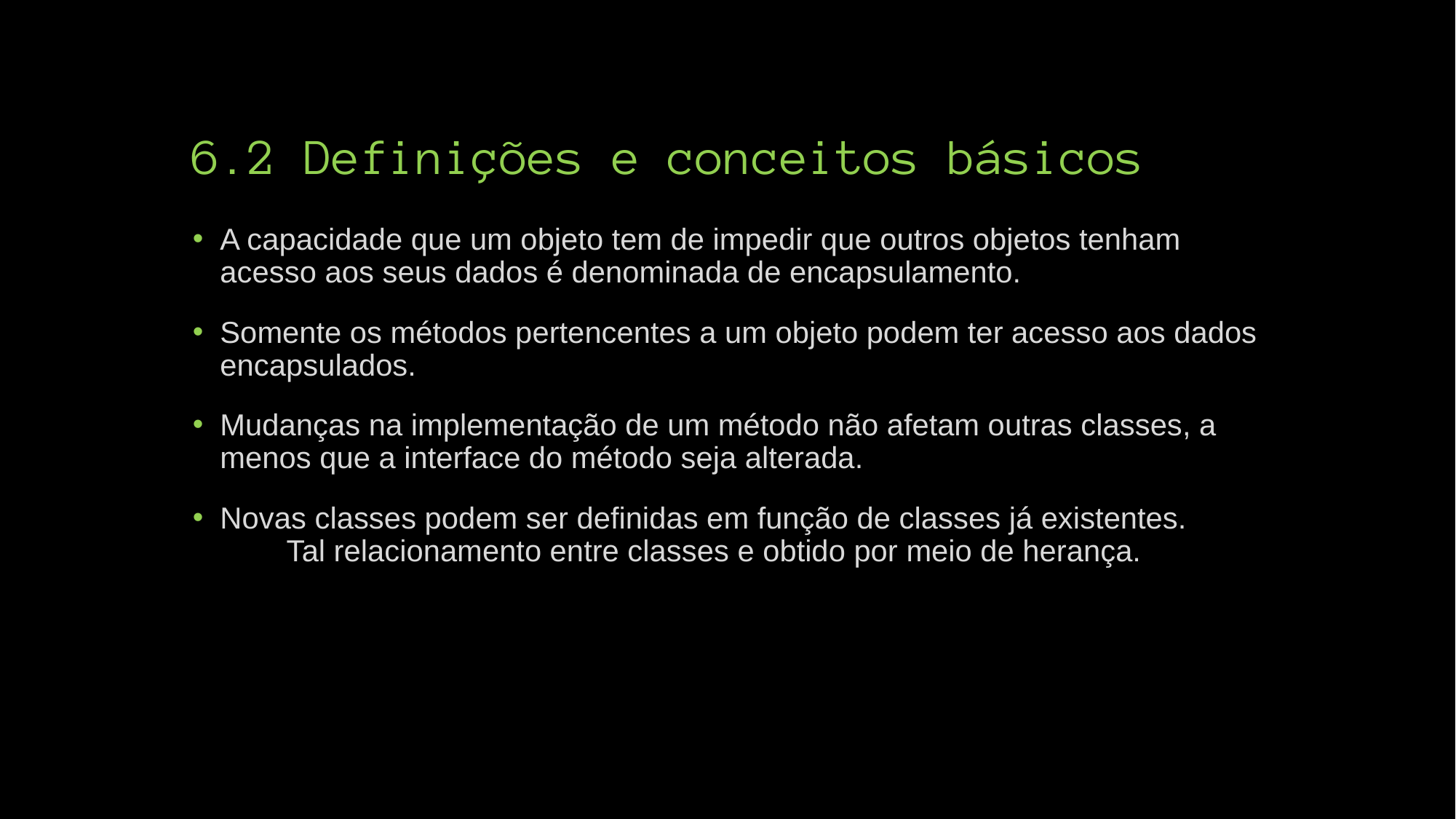

# 6.2 Definições e conceitos básicos
A capacidade que um objeto tem de impedir que outros objetos tenham acesso aos seus dados é denominada de encapsulamento.
Somente os métodos pertencentes a um objeto podem ter acesso aos dados encapsulados.
Mudanças na implementação de um método não afetam outras classes, a menos que a interface do método seja alterada.
Novas classes podem ser definidas em função de classes já existentes.                  Tal relacionamento entre classes e obtido por meio de herança.